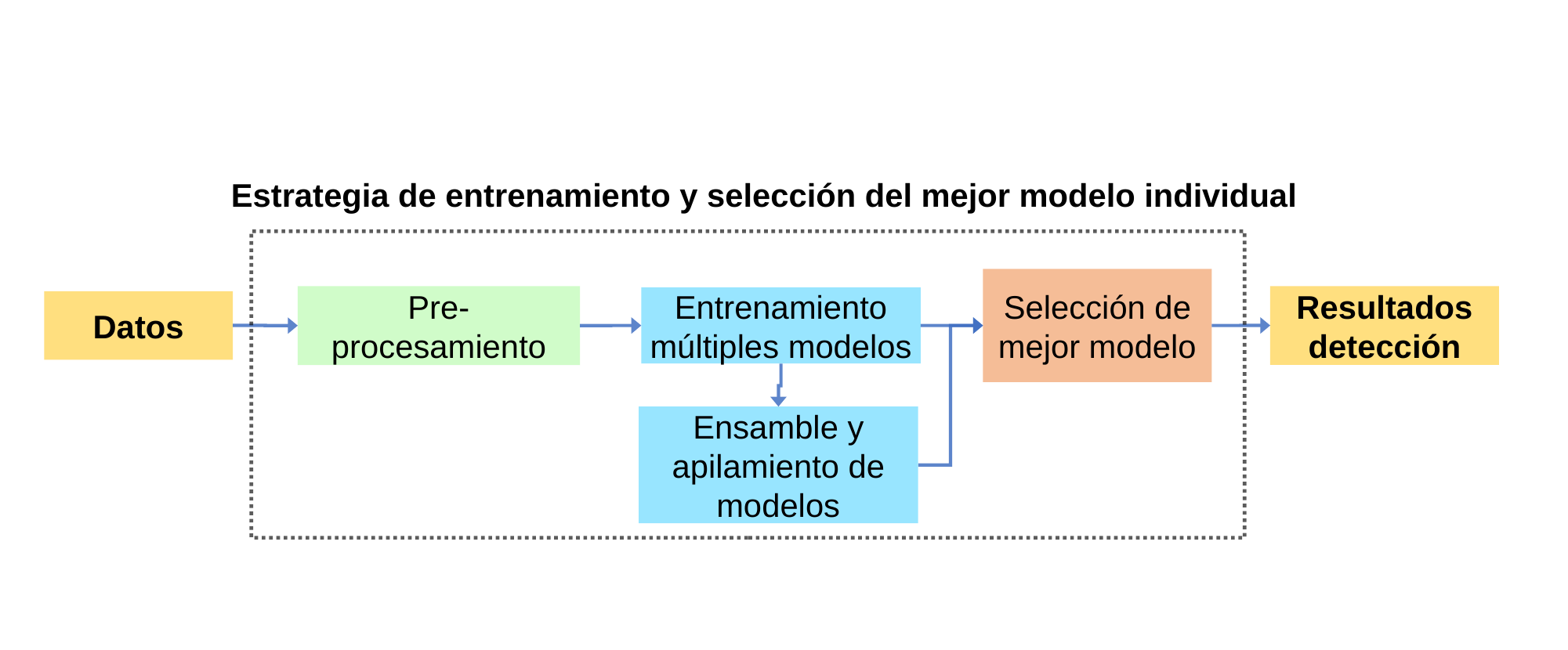

Estrategia de entrenamiento y selección del mejor modelo individual

Selección de mejor modelo
Resultados
detección
Pre-procesamiento
Entrenamiento
múltiples modelos
Datos
Ensamble y apilamiento de modelos
16